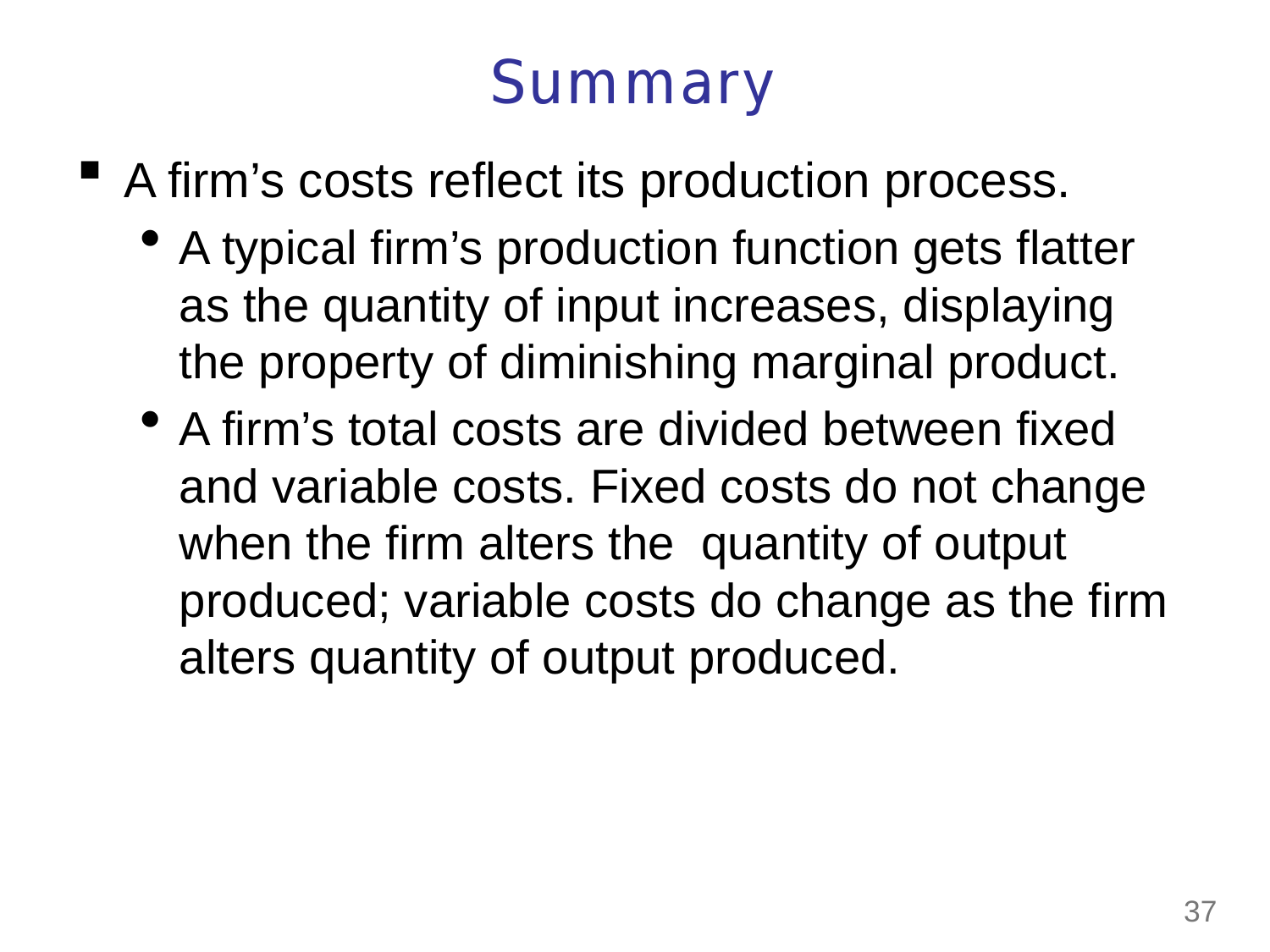

# Summary
A firm’s costs reflect its production process.
A typical firm’s production function gets flatter as the quantity of input increases, displaying the property of diminishing marginal product.
A firm’s total costs are divided between fixed and variable costs. Fixed costs do not change when the firm alters the  quantity of output produced; variable costs do change as the firm alters quantity of output produced.